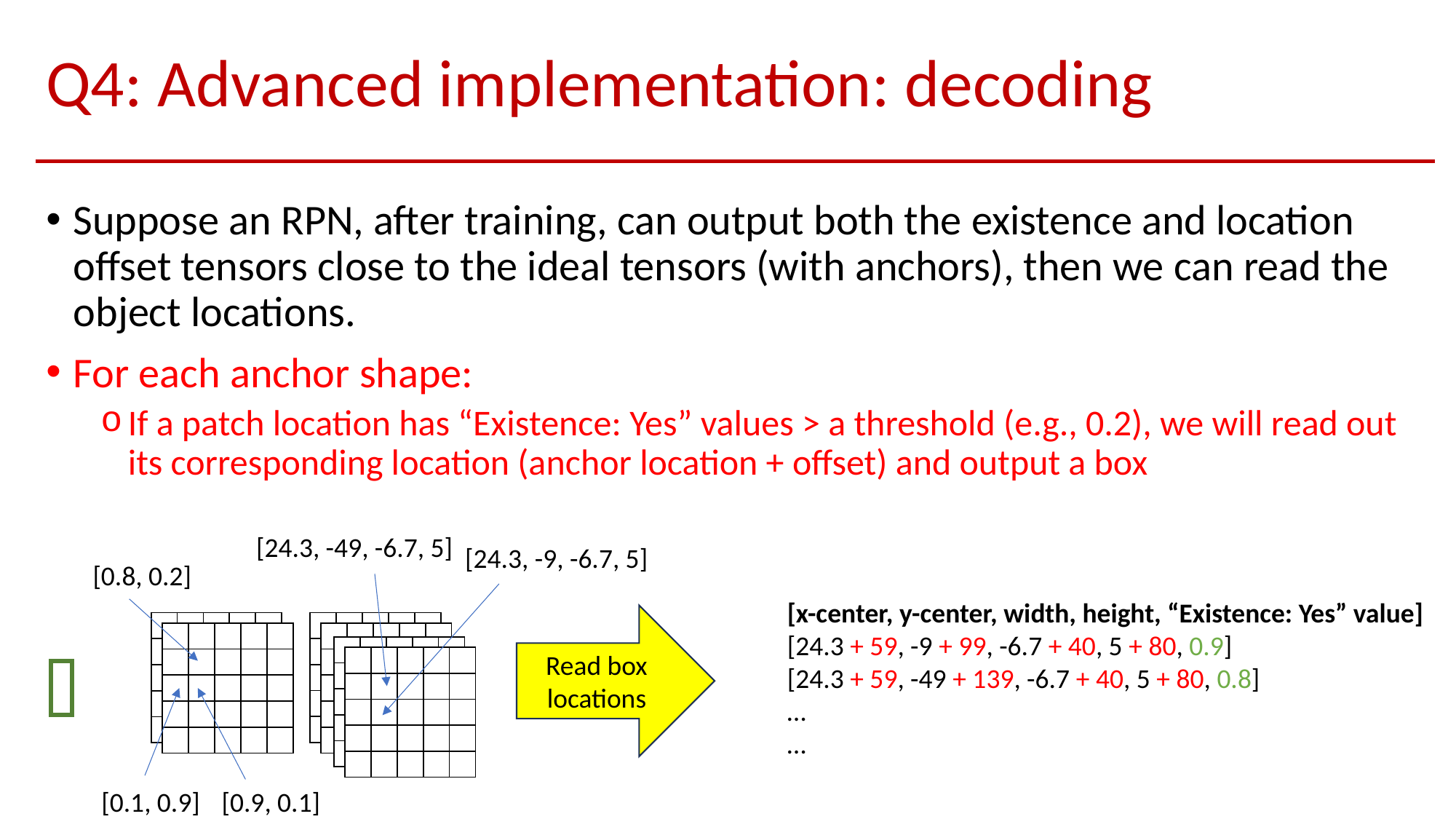

# Q4: Advanced implementation: decoding
Suppose an RPN, after training, can output both the existence and location offset tensors close to the ideal tensors (with anchors), then we can read the object locations.
For each anchor shape:
If a patch location has “Existence: Yes” values > a threshold (e.g., 0.2), we will read out its corresponding location (anchor location + offset) and output a box

[24.3, -49, -6.7, 5]
[24.3, -9, -6.7, 5]
[0.8, 0.2]
[x-center, y-center, width, height, “Existence: Yes” value]
[24.3 + 59, -9 + 99, -6.7 + 40, 5 + 80, 0.9]
[24.3 + 59, -49 + 139, -6.7 + 40, 5 + 80, 0.8]
…
…
Read box locations
|  |  |  |  |  |
| --- | --- | --- | --- | --- |
|  |  |  |  |  |
|  |  |  |  |  |
|  |  |  |  |  |
|  |  |  |  |  |
|  |  |  |  |  |
| --- | --- | --- | --- | --- |
|  |  |  |  |  |
|  |  |  |  |  |
|  |  |  |  |  |
|  |  |  |  |  |
|  |  |  |  |  |
| --- | --- | --- | --- | --- |
|  |  |  |  |  |
|  |  |  |  |  |
|  |  |  |  |  |
|  |  |  |  |  |
|  |  |  |  |  |
| --- | --- | --- | --- | --- |
|  |  |  |  |  |
|  |  |  |  |  |
|  |  |  |  |  |
|  |  |  |  |  |
|  |  |  |  |  |
| --- | --- | --- | --- | --- |
|  |  |  |  |  |
|  |  |  |  |  |
|  |  |  |  |  |
|  |  |  |  |  |
|  |  |  |  |  |
| --- | --- | --- | --- | --- |
|  |  |  |  |  |
|  |  |  |  |  |
|  |  |  |  |  |
|  |  |  |  |  |

[0.1, 0.9]
[0.9, 0.1]